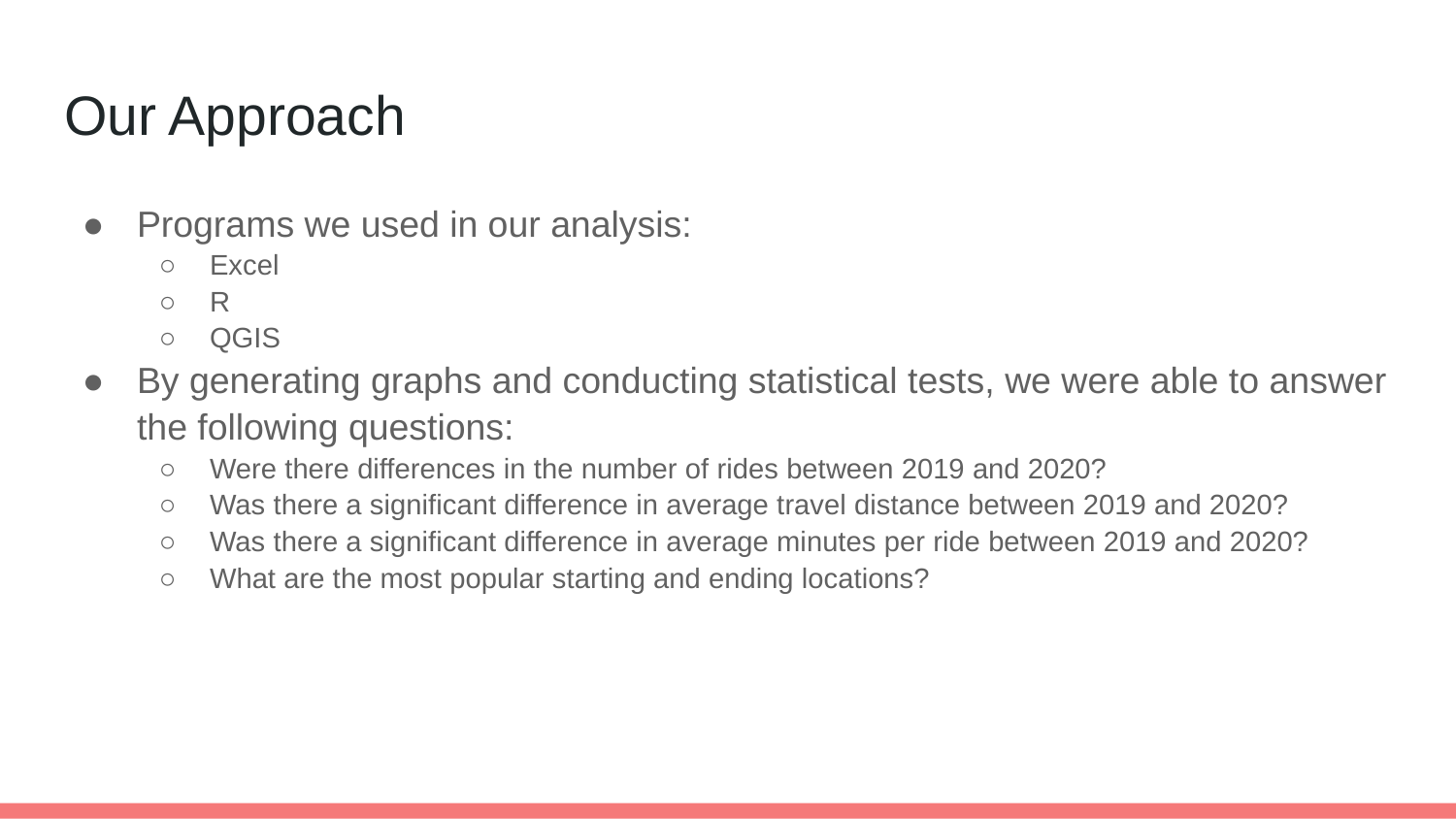

# Our Approach
Programs we used in our analysis:
Excel
R
QGIS
By generating graphs and conducting statistical tests, we were able to answer the following questions:
Were there differences in the number of rides between 2019 and 2020?
Was there a significant difference in average travel distance between 2019 and 2020?
Was there a significant difference in average minutes per ride between 2019 and 2020?
What are the most popular starting and ending locations?